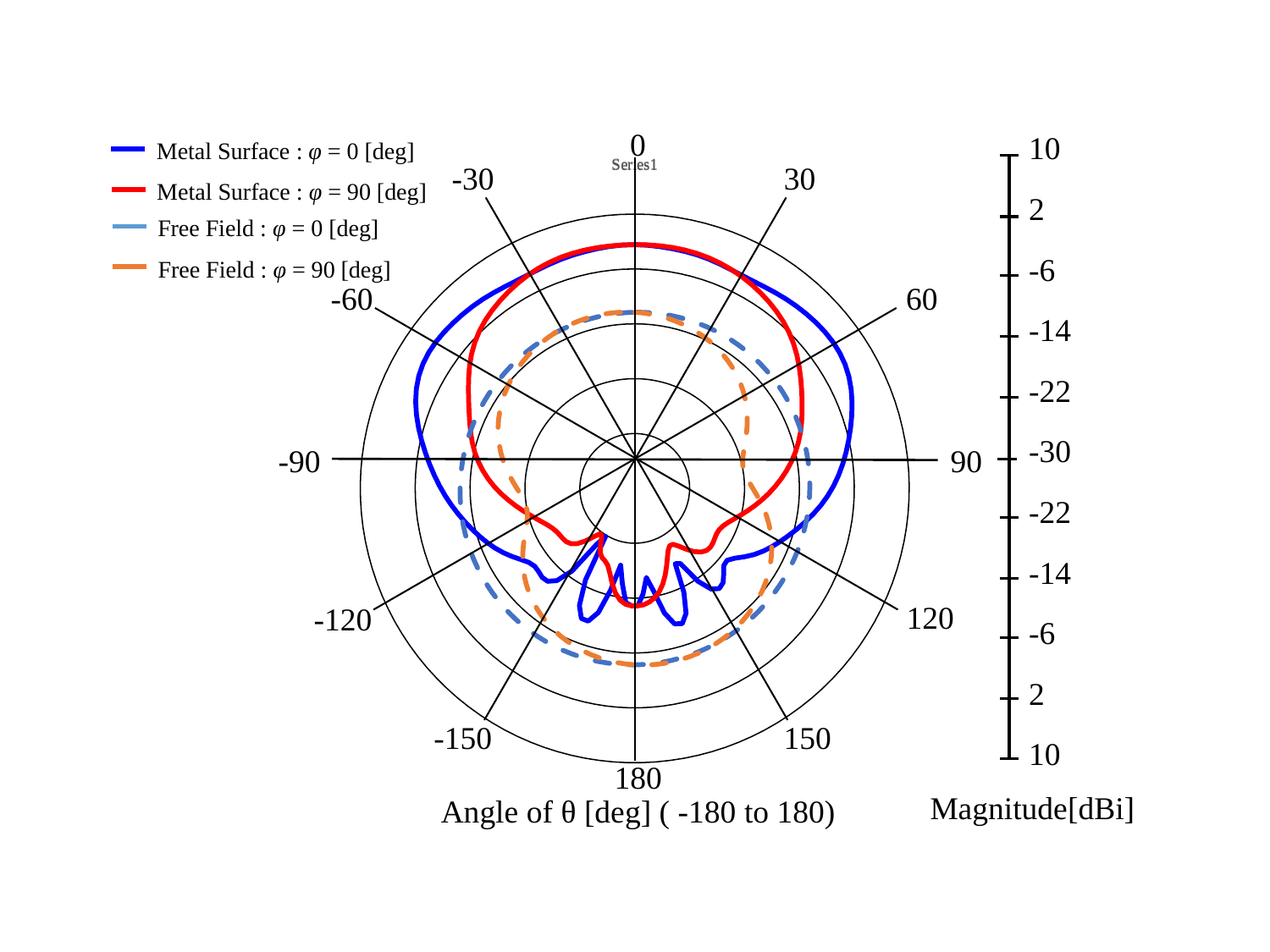

0
| 10 |
| --- |
| 2 |
| -6 |
| -14 |
| -22 |
| -30 |
| -22 |
| -14 |
| -6 |
| 2 |
| 10 |
Metal Surface : φ = 0 [deg]

### Chart

| Category |  |  |
|---|---|---|
|  | 5.541593622494 | 5.541593622494 |

### Chart

| Category |  |  |
|---|---|---|
|  | -4.275461807256 | -4.275461807256 |
-30
30
Metal Surface : φ = 90 [deg]
Free Field : φ = 0 [deg]
Free Field : φ = 90 [deg]
-60
60
-90
90
120
-120
-150
150
180
Magnitude[dBi]
Angle of θ [deg] ( -180 to 180)